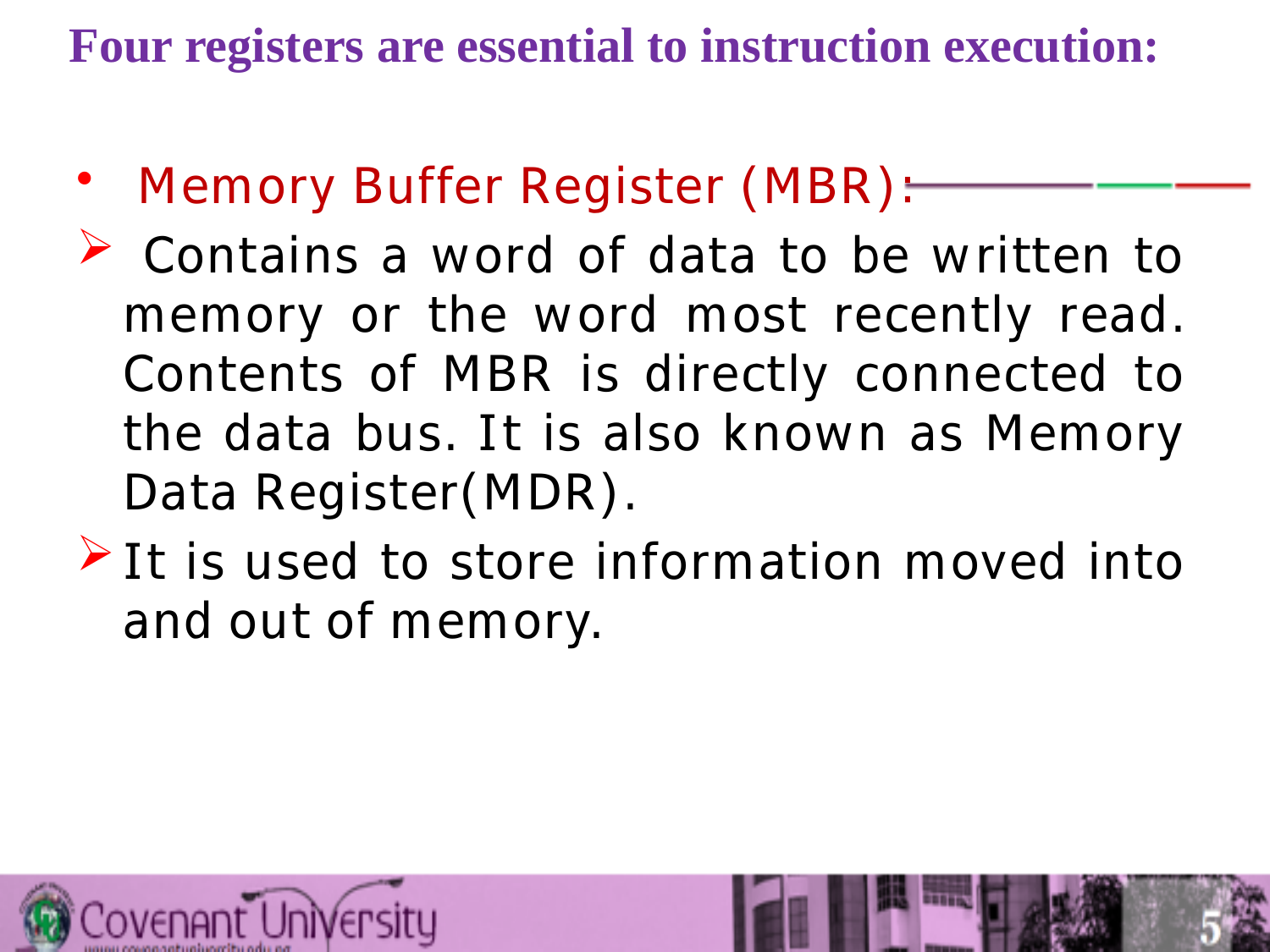

# Four registers are essential to instruction execution:
 Memory Buffer Register (MBR):
 Contains a word of data to be written to memory or the word most recently read. Contents of MBR is directly connected to the data bus. It is also known as Memory Data Register(MDR).
It is used to store information moved into and out of memory.